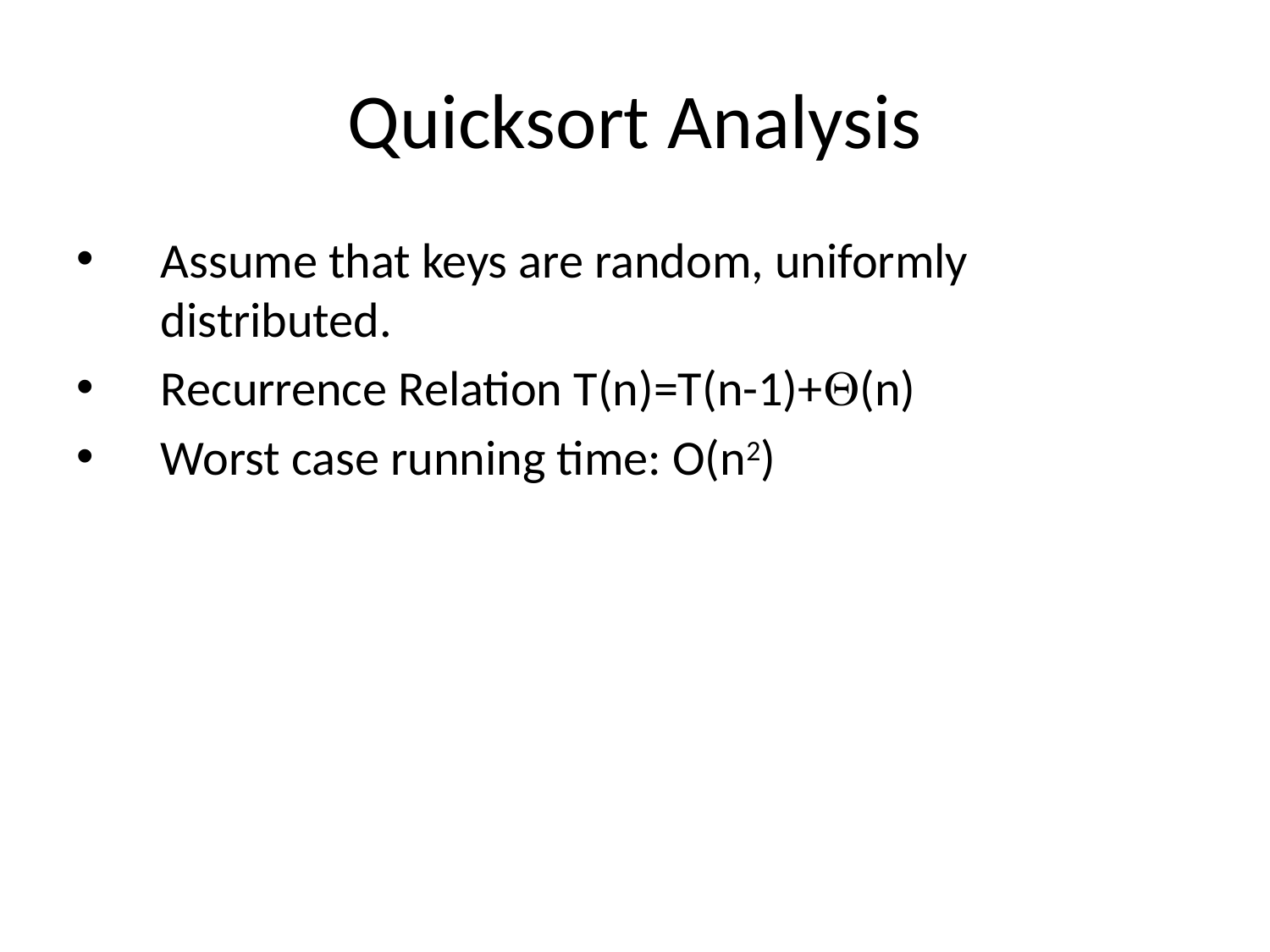

# Quicksort Analysis
Assume that keys are random, uniformly distributed.
Recurrence Relation T(n)=T(n-1)+Θ(n)
Worst case running time: O(n2)